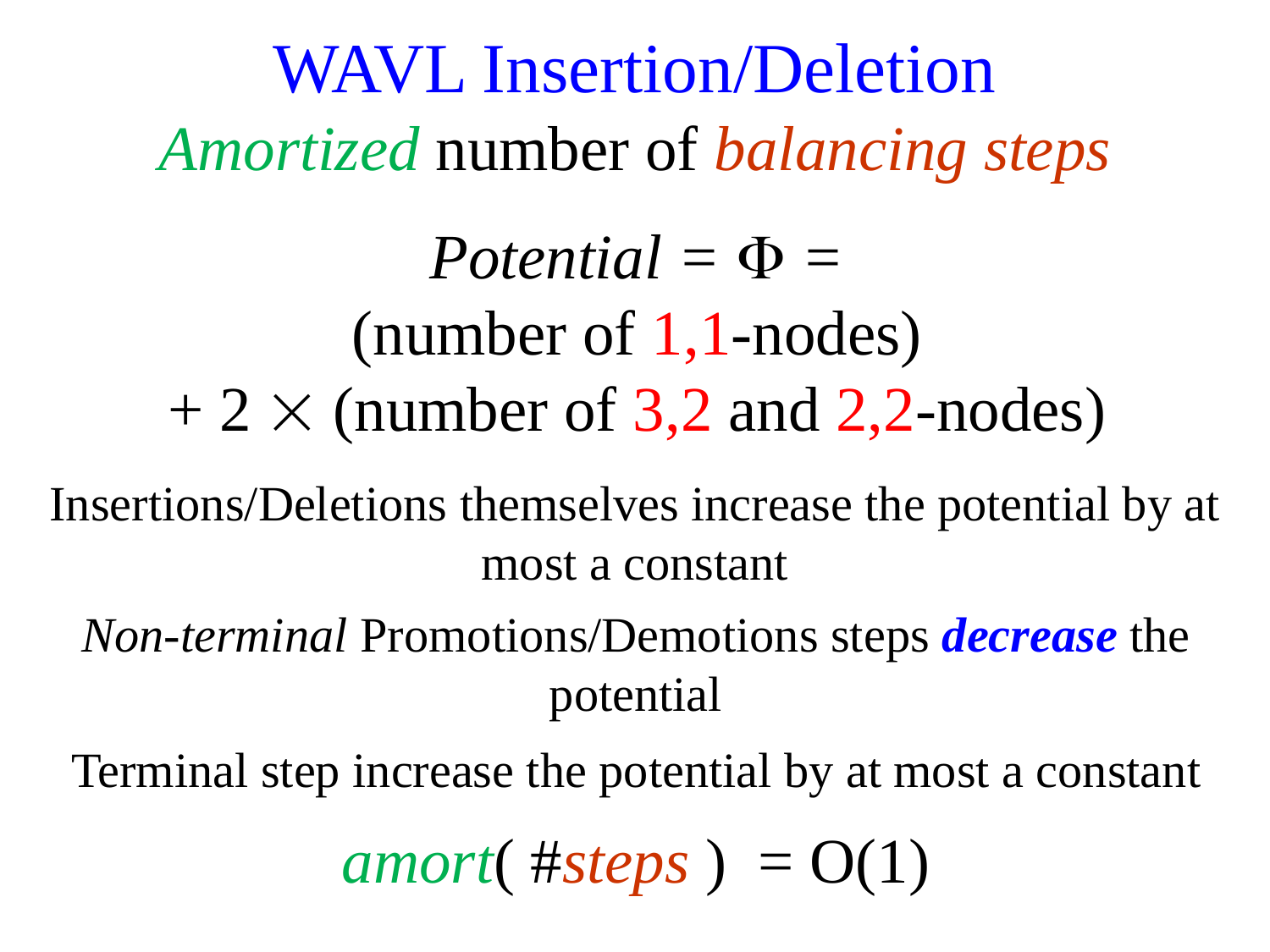

WAVL Insertion/Deletion
Amortized number of balancing steps
Potential = Φ =
(number of 1,1-nodes)
+ 2 × (number of 3,2 and 2,2-nodes)
Insertions/Deletions themselves increase the potential by at most a constant
Non-terminal Promotions/Demotions steps decrease the potential
Terminal step increase the potential by at most a constant
amort( #steps )  = O(1)